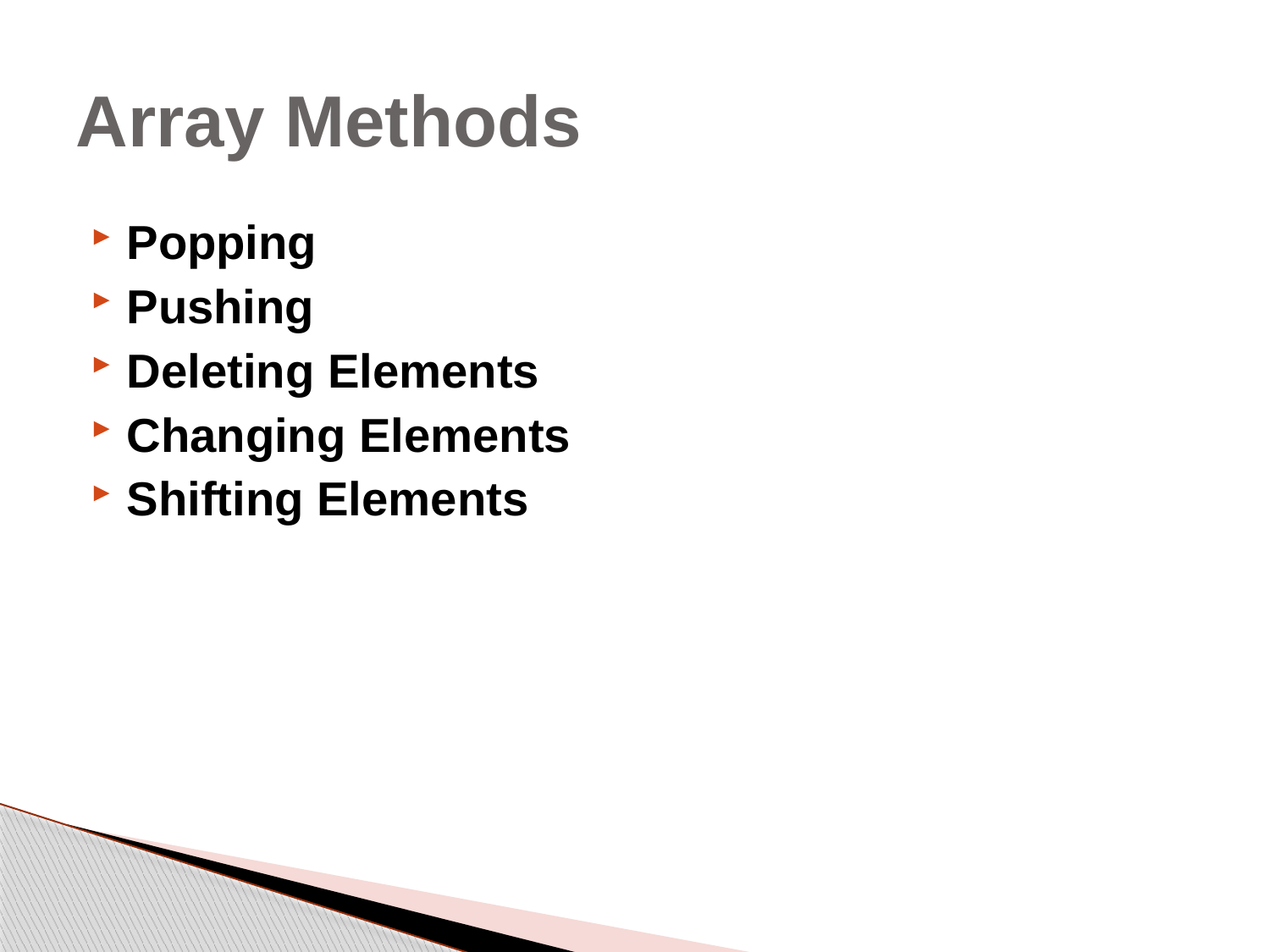

# Array Methods
Popping
Pushing
Deleting Elements
Changing Elements
Shifting Elements